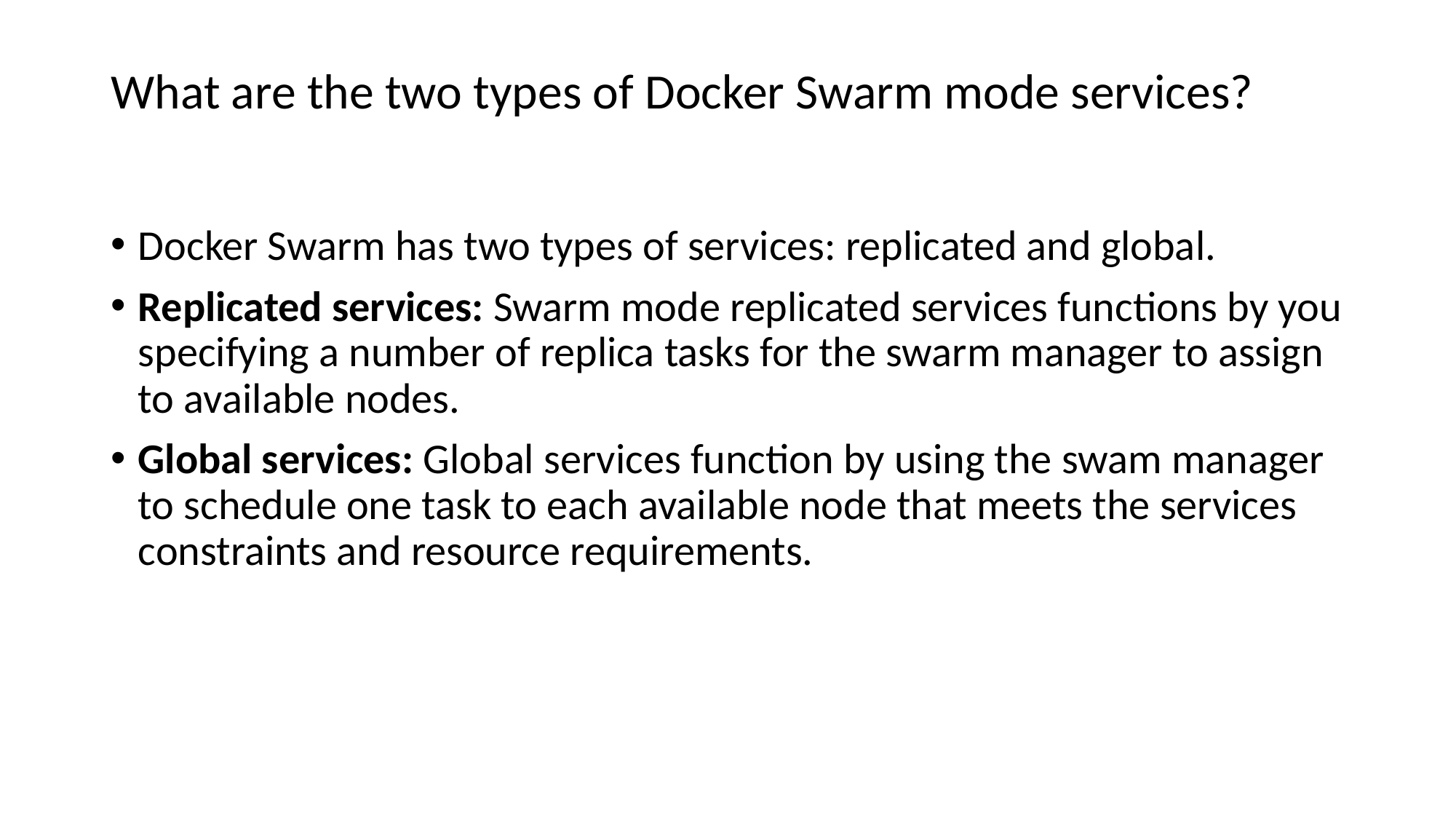

# What are the two types of Docker Swarm mode services?
Docker Swarm has two types of services: replicated and global.
Replicated services: Swarm mode replicated services functions by you specifying a number of replica tasks for the swarm manager to assign to available nodes.
Global services: Global services function by using the swam manager to schedule one task to each available node that meets the services constraints and resource requirements.